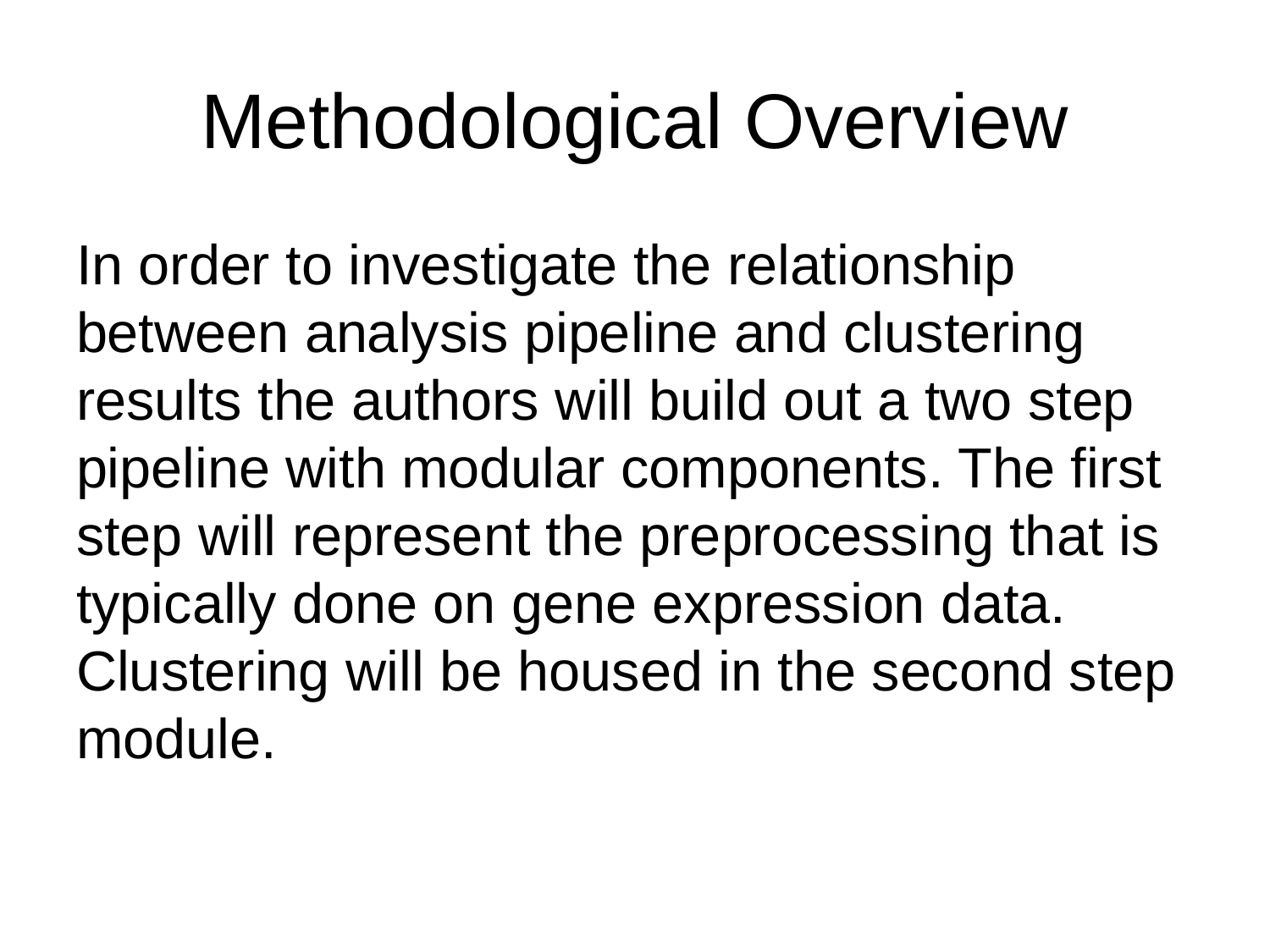

# Methodological Overview
In order to investigate the relationship between analysis pipeline and clustering results the authors will build out a two step pipeline with modular components. The first step will represent the preprocessing that is typically done on gene expression data. Clustering will be housed in the second step module.